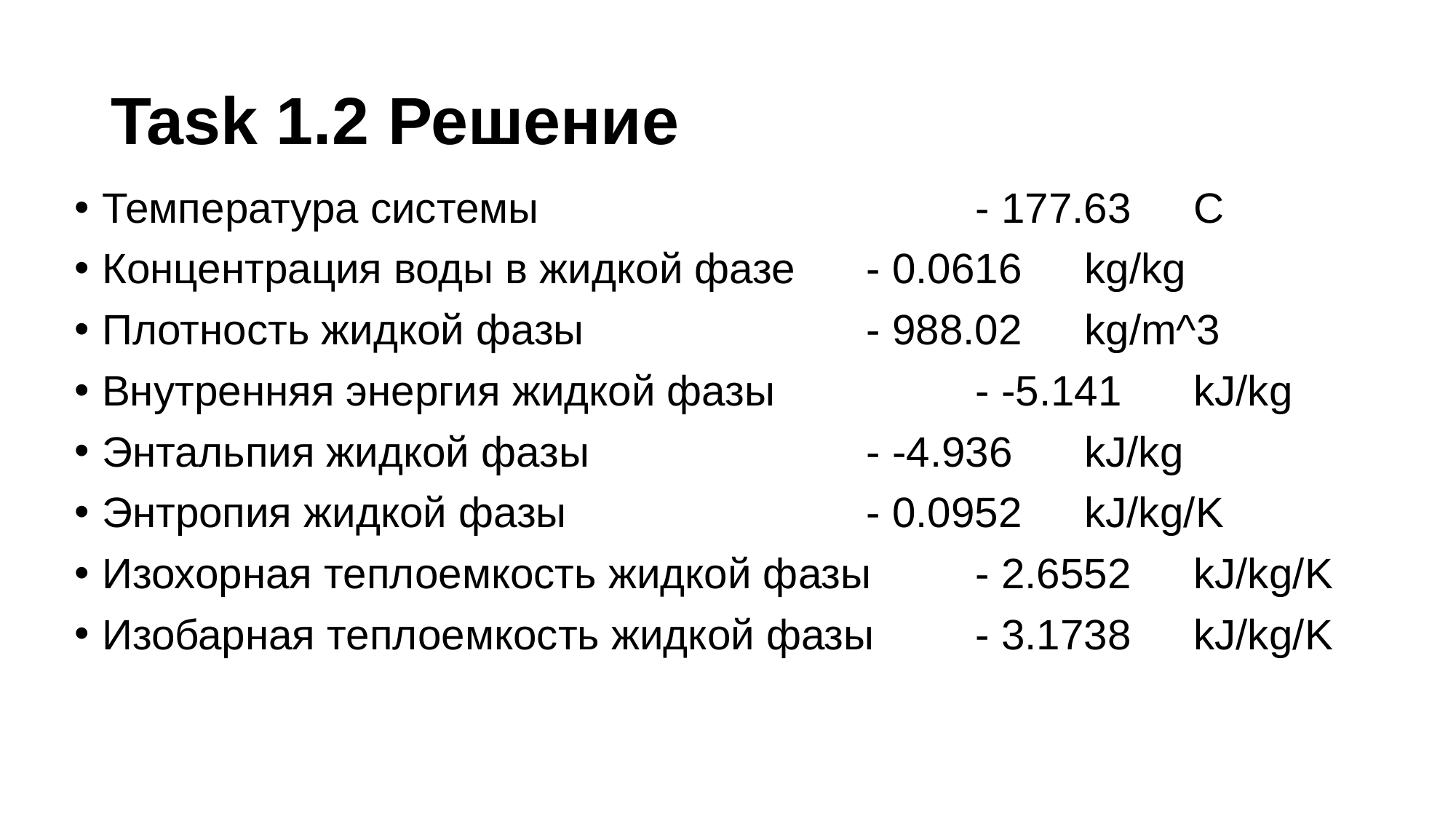

# Task 1.2 Решение
Температура системы				- 177.63 	C
Концентрация воды в жидкой фазе	- 0.0616	kg/kg
Плотность жидкой фазы			- 988.02  	kg/m^3
Внутренняя энергия жидкой фазы		- -5.141 	kJ/kg
Энтальпия жидкой фазы			- -4.936 	kJ/kg
Энтропия жидкой фазы			- 0.0952 	kJ/kg/K
Изохорная теплоемкость жидкой фазы 	- 2.6552 	kJ/kg/K
Изобарная теплоемкость жидкой фазы 	- 3.1738 	kJ/kg/K